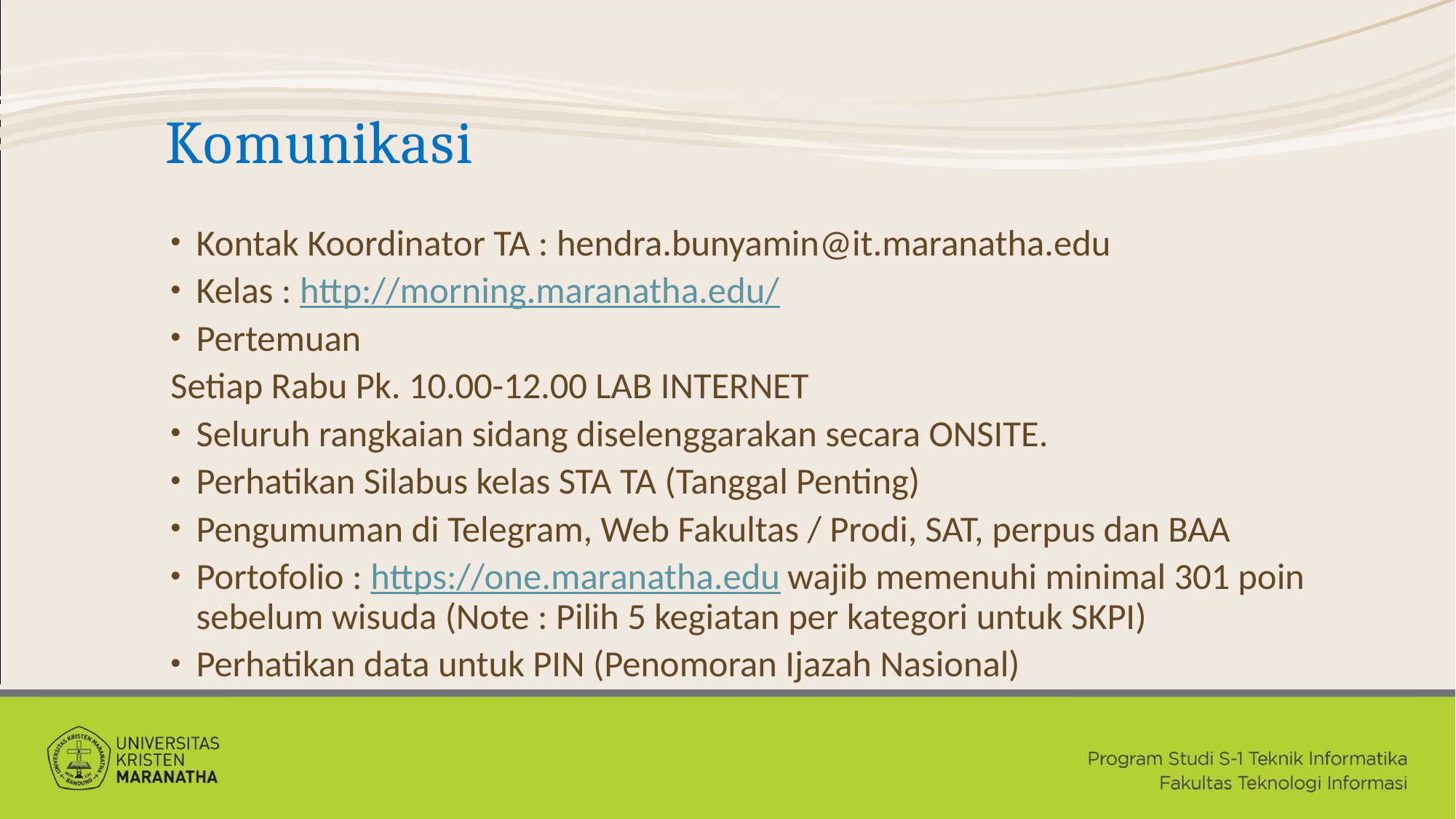

# Komunikasi
Kontak Koordinator TA : hendra.bunyamin@it.maranatha.edu
Kelas : http://morning.maranatha.edu/
Pertemuan
	Setiap Rabu Pk. 10.00-12.00 LAB INTERNET
Seluruh rangkaian sidang diselenggarakan secara ONSITE.
Perhatikan Silabus kelas STA TA (Tanggal Penting)
Pengumuman di Telegram, Web Fakultas / Prodi, SAT, perpus dan BAA
Portofolio : https://one.maranatha.edu wajib memenuhi minimal 301 poin sebelum wisuda (Note : Pilih 5 kegiatan per kategori untuk SKPI)
Perhatikan data untuk PIN (Penomoran Ijazah Nasional)